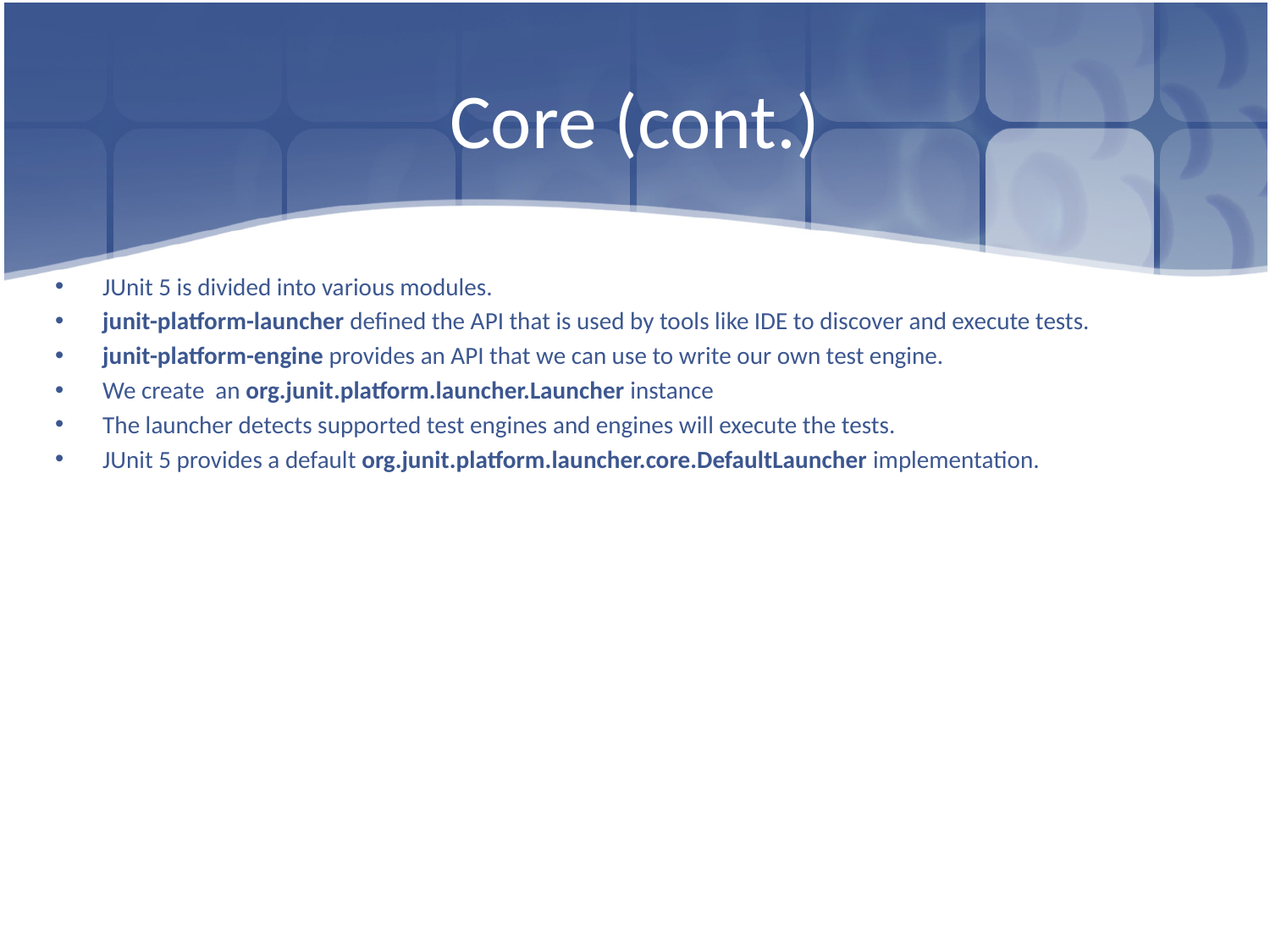

# Core (cont.)
JUnit 5 is divided into various modules.
junit-platform-launcher defined the API that is used by tools like IDE to discover and execute tests.
junit-platform-engine provides an API that we can use to write our own test engine.
We create  an org.junit.platform.launcher.Launcher instance
The launcher detects supported test engines and engines will execute the tests.
JUnit 5 provides a default org.junit.platform.launcher.core.DefaultLauncher implementation.